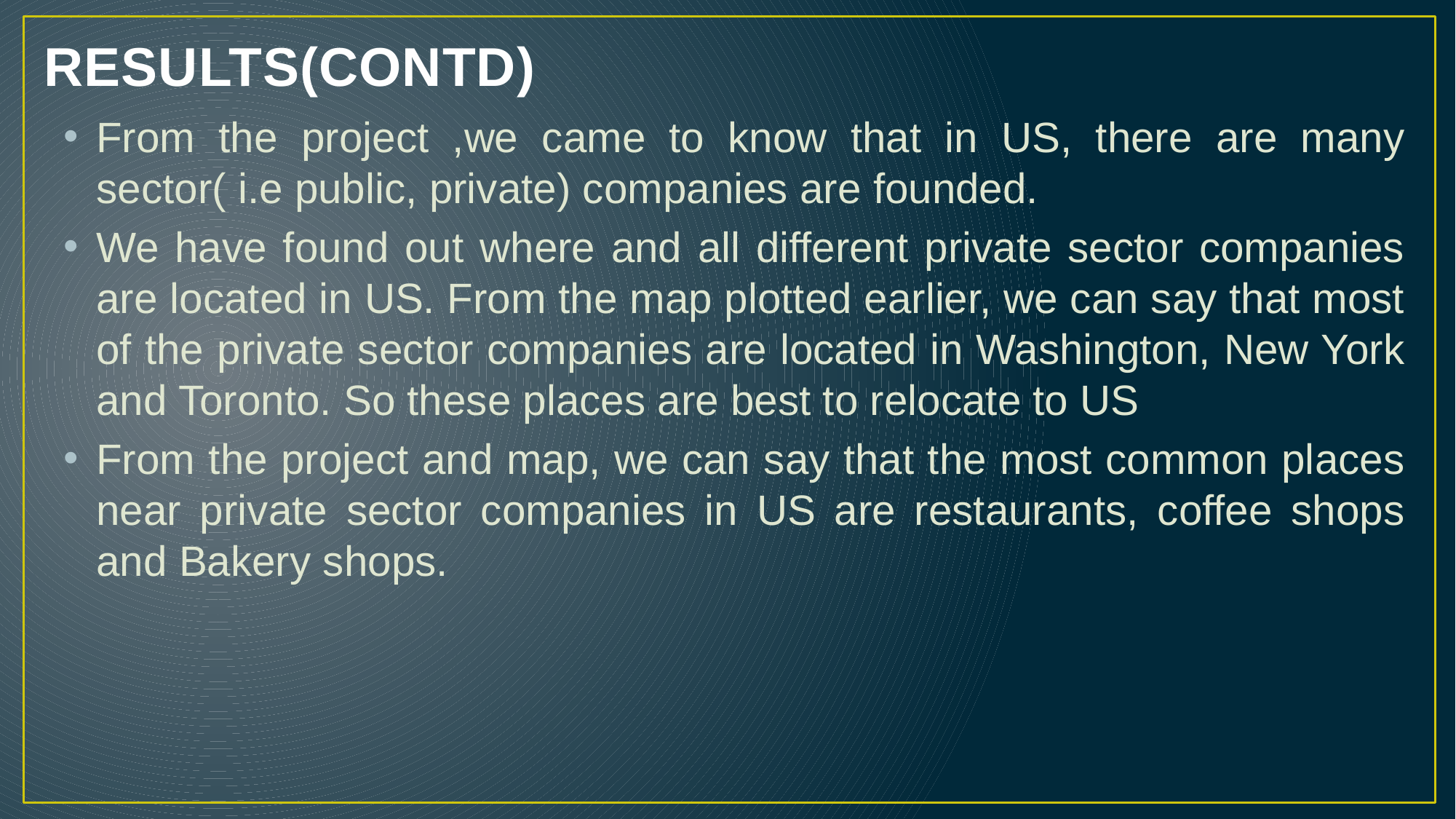

# RESULTS(CONTD)
From the project ,we came to know that in US, there are many sector( i.e public, private) companies are founded.
We have found out where and all different private sector companies are located in US. From the map plotted earlier, we can say that most of the private sector companies are located in Washington, New York and Toronto. So these places are best to relocate to US
From the project and map, we can say that the most common places near private sector companies in US are restaurants, coffee shops and Bakery shops.